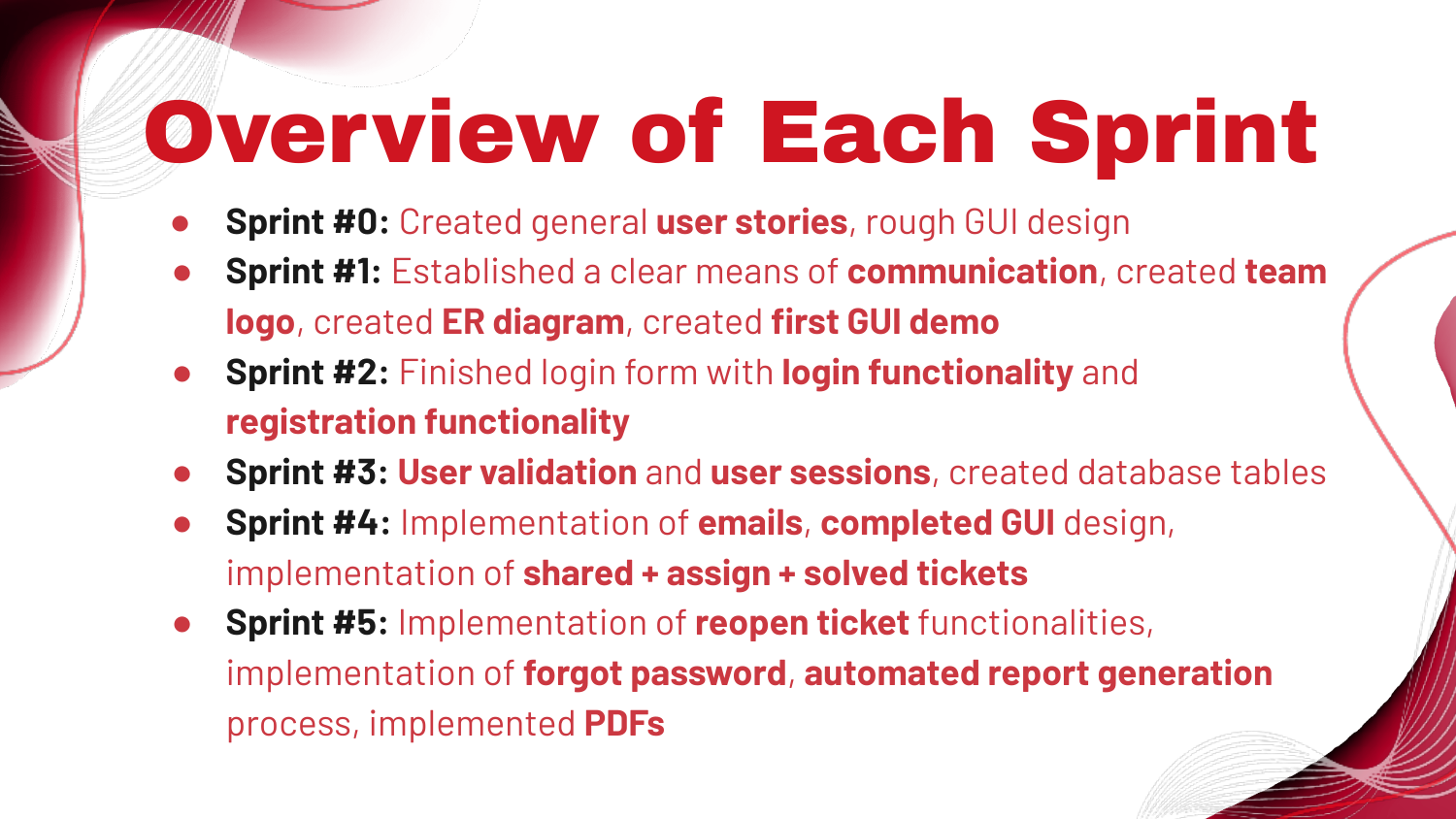

Overview of Each Sprint
Sprint #0: Created general user stories, rough GUI design
Sprint #1: Established a clear means of communication, created team logo, created ER diagram, created first GUI demo
Sprint #2: Finished login form with login functionality and registration functionality
Sprint #3: User validation and user sessions, created database tables
Sprint #4: Implementation of emails, completed GUI design, implementation of shared + assign + solved tickets
Sprint #5: Implementation of reopen ticket functionalities, implementation of forgot password, automated report generation process, implemented PDFs